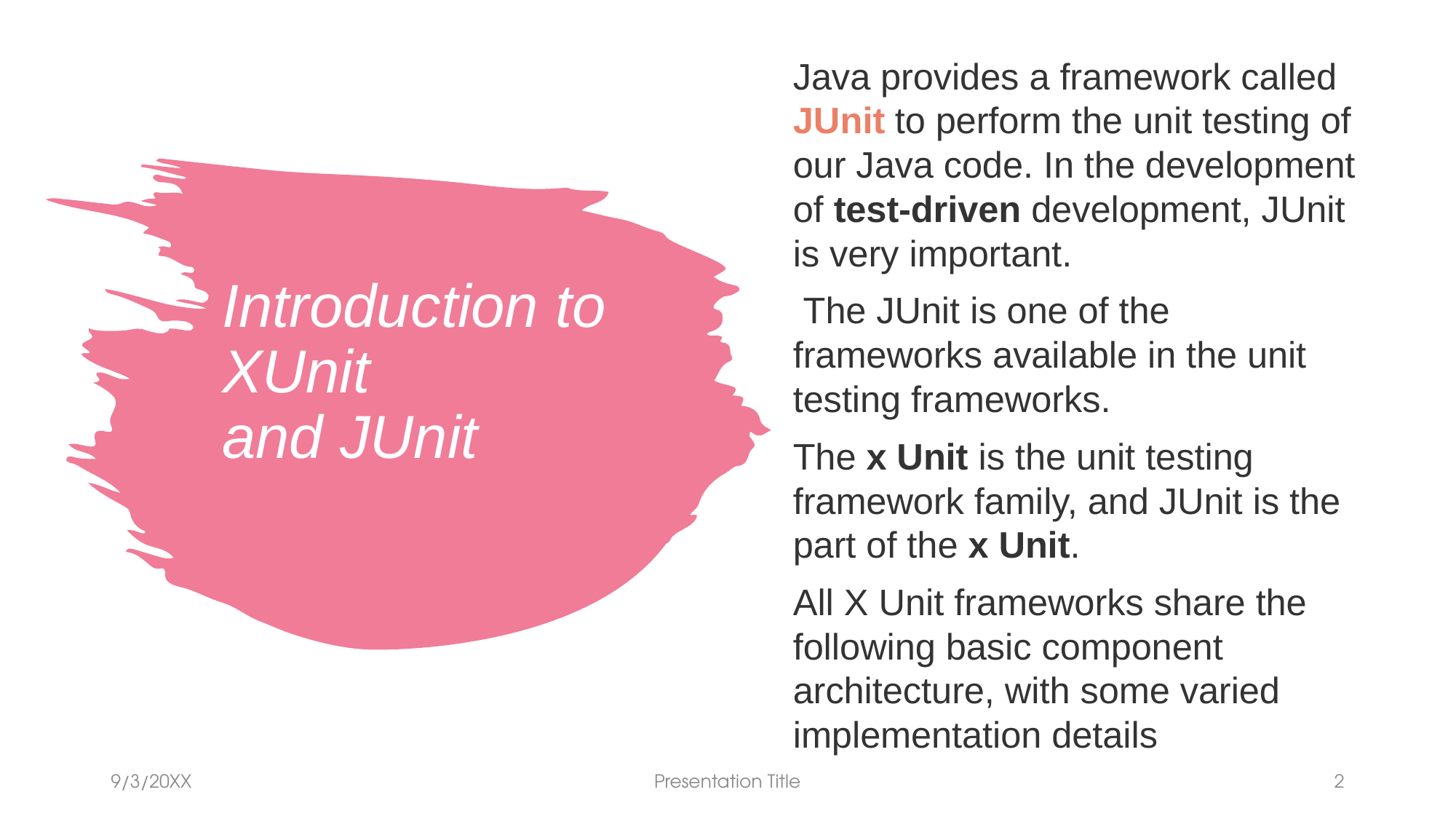

Java provides a framework called JUnit to perform the unit testing of our Java code. In the development of test-driven development, JUnit is very important.
 The JUnit is one of the frameworks available in the unit testing frameworks.
The x Unit is the unit testing framework family, and JUnit is the part of the x Unit.
All X Unit frameworks share the following basic component architecture, with some varied implementation details

# Introduction to XUnit and JUnit
9/3/20XX
Presentation Title
2